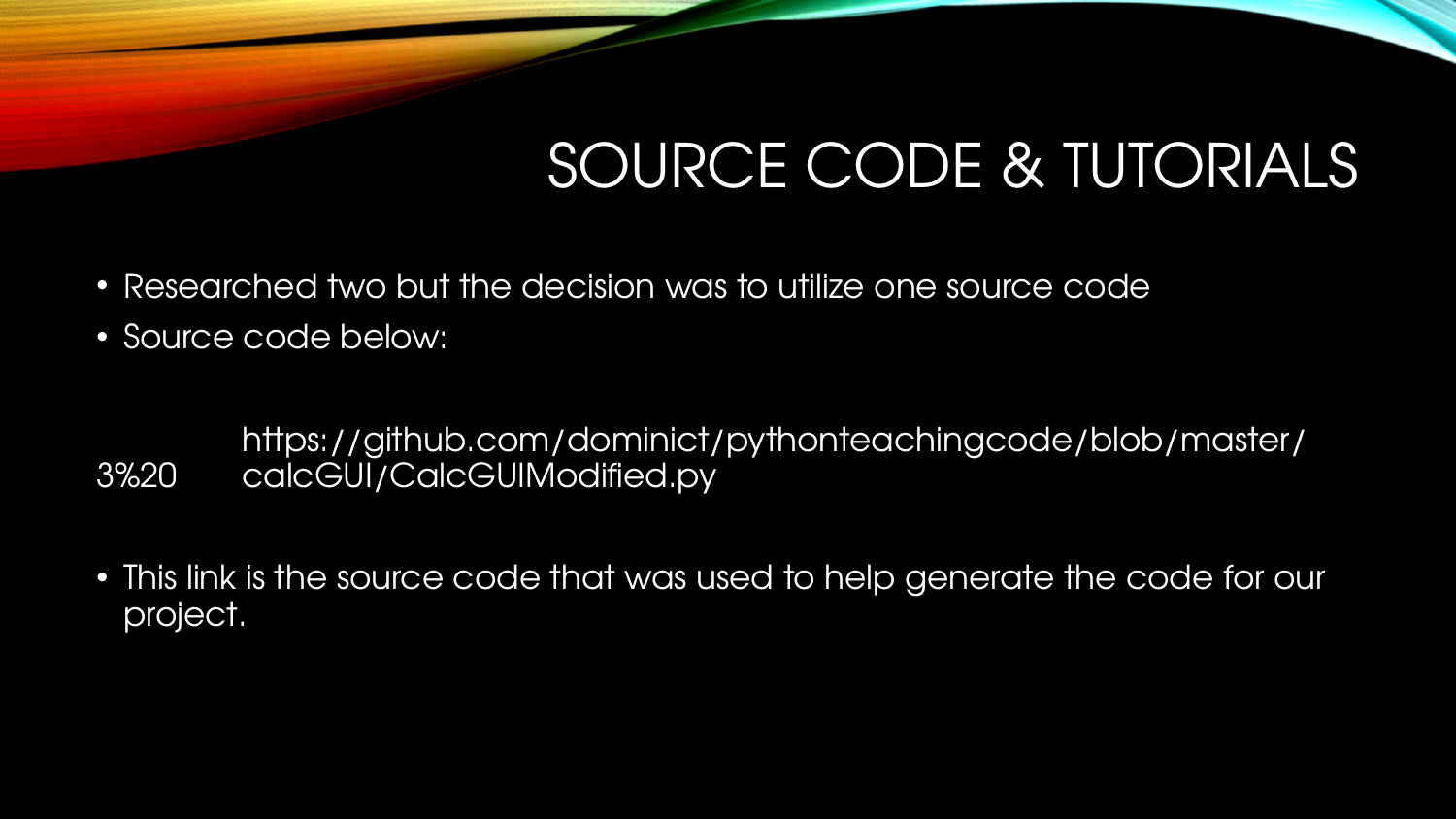

# Source code & Tutorials
Researched two but the decision was to utilize one source code
Source code below:

	https://github.com/dominict/pythonteachingcode/blob/master/3%20	calcGUI/CalcGUIModified.py

This link is the source code that was used to help generate the code for our project.